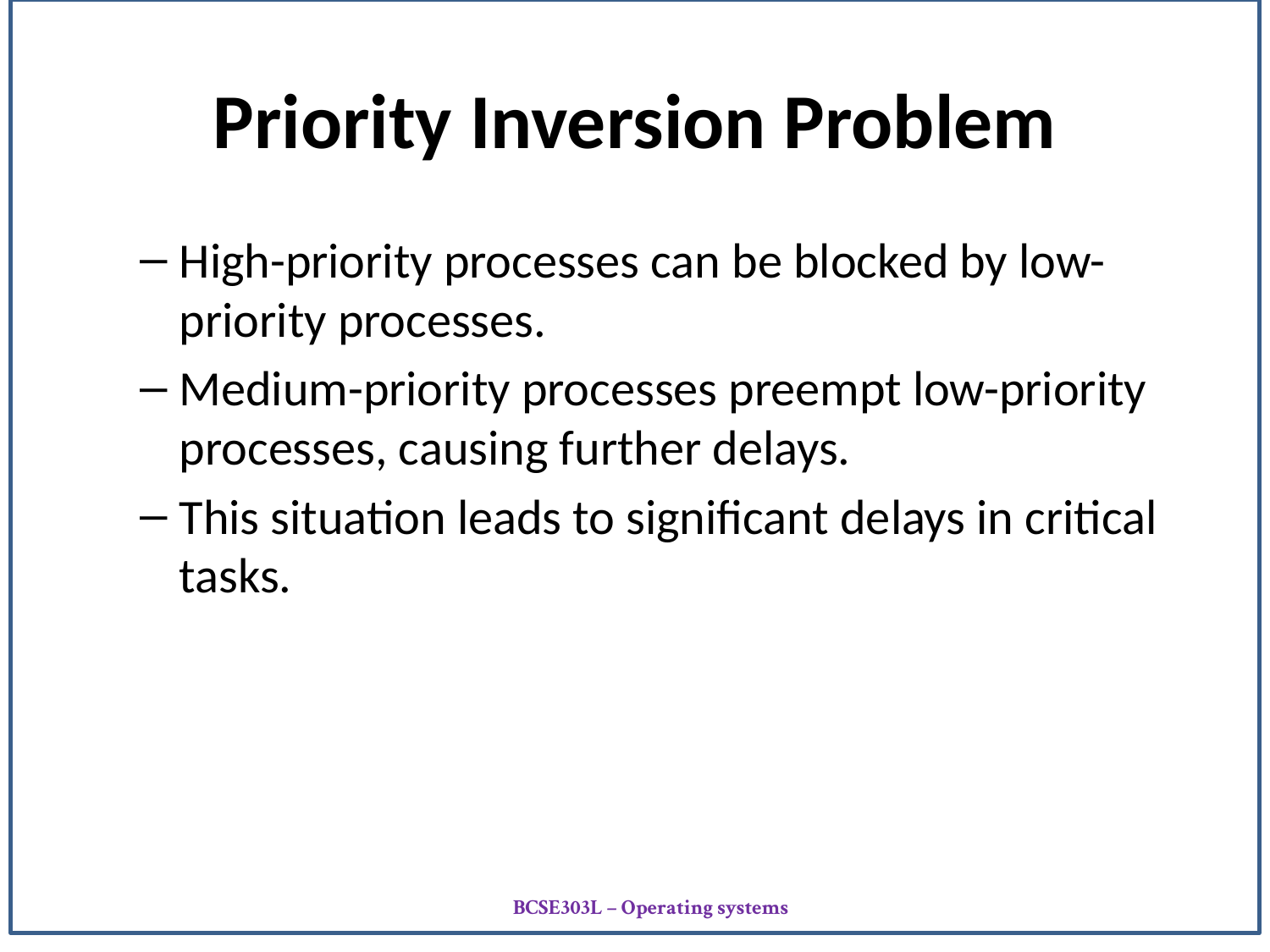

# Priority Inversion Problem
High-priority processes can be blocked by low-priority processes.
Medium-priority processes preempt low-priority processes, causing further delays.
This situation leads to significant delays in critical tasks.
BCSE303L – Operating systems